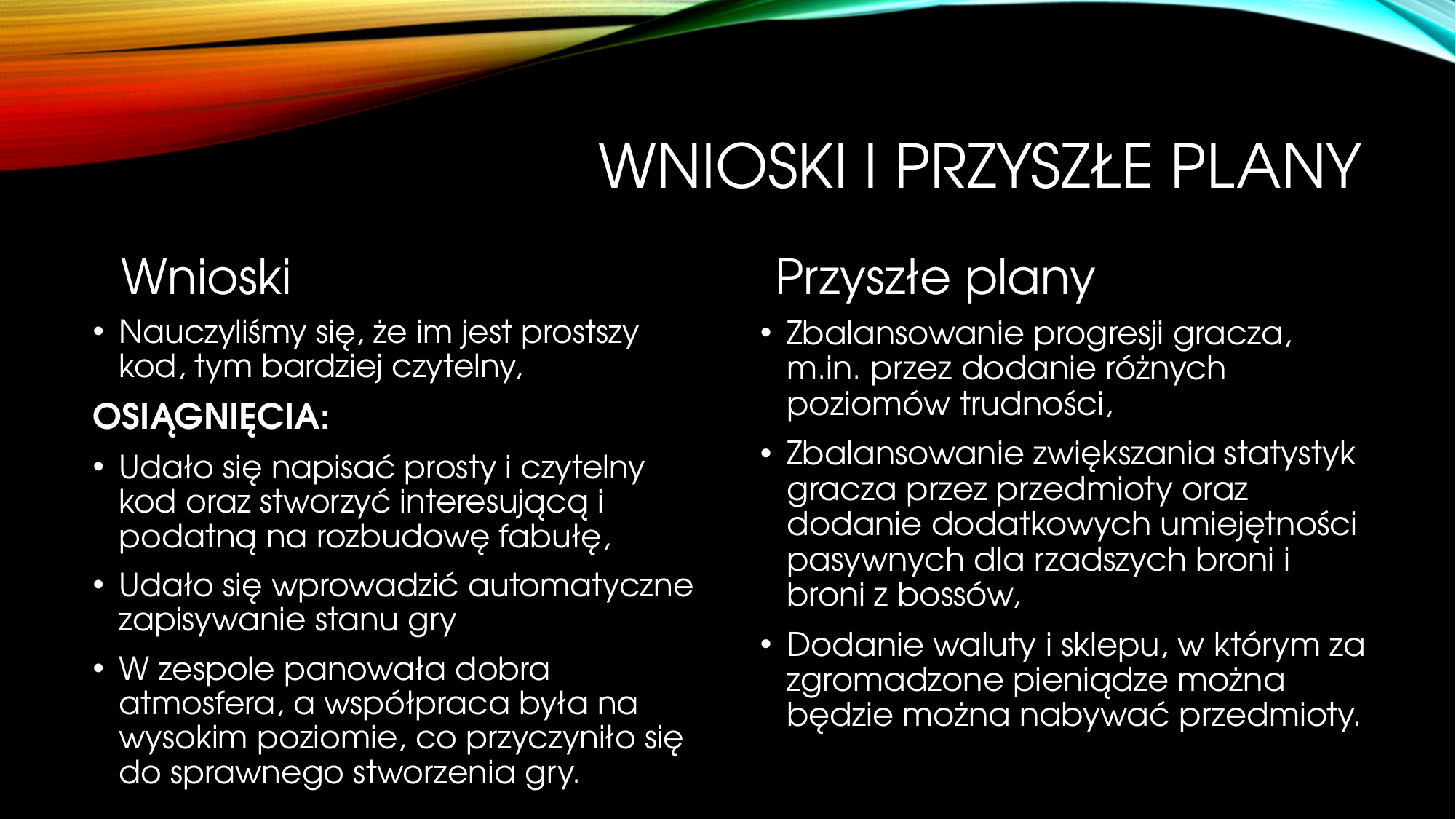

# Wnioski i przyszłe plany
Wnioski
Przyszłe plany
Nauczyliśmy się, że im jest prostszy kod, tym bardziej czytelny,
OSIĄGNIĘCIA:
Udało się napisać prosty i czytelny kod oraz stworzyć interesującą i podatną na rozbudowę fabułę,
Udało się wprowadzić automatyczne zapisywanie stanu gry
W zespole panowała dobra atmosfera, a współpraca była na wysokim poziomie, co przyczyniło się do sprawnego stworzenia gry.

Zbalansowanie progresji gracza, m.in. przez dodanie różnych poziomów trudności,
Zbalansowanie zwiększania statystyk gracza przez przedmioty oraz dodanie dodatkowych umiejętności pasywnych dla rzadszych broni i broni z bossów,
Dodanie waluty i sklepu, w którym za zgromadzone pieniądze można będzie można nabywać przedmioty.